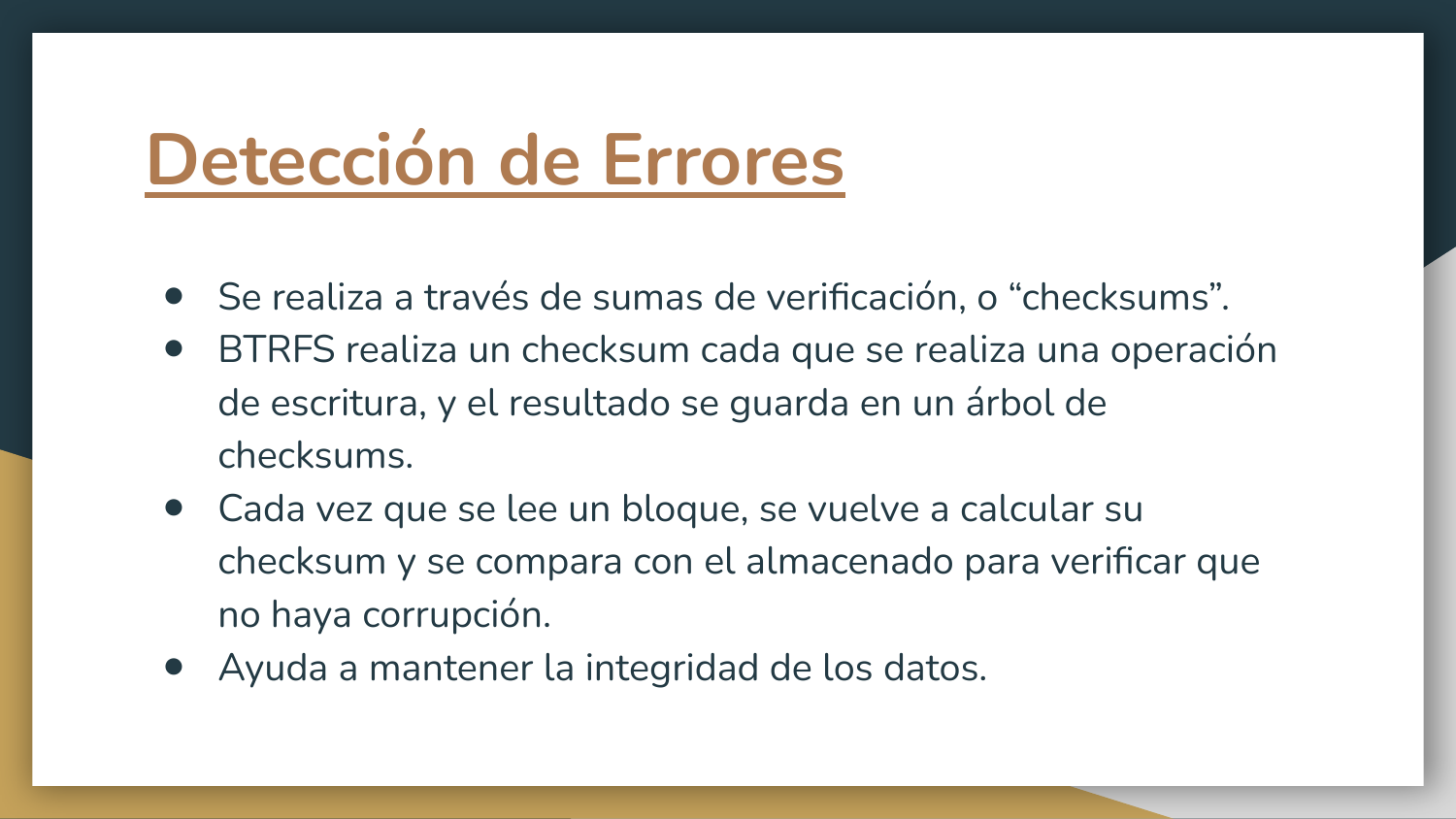

# Detección de Errores
Se realiza a través de sumas de verificación, o “checksums”.
BTRFS realiza un checksum cada que se realiza una operación de escritura, y el resultado se guarda en un árbol de checksums.
Cada vez que se lee un bloque, se vuelve a calcular su checksum y se compara con el almacenado para verificar que no haya corrupción.
Ayuda a mantener la integridad de los datos.